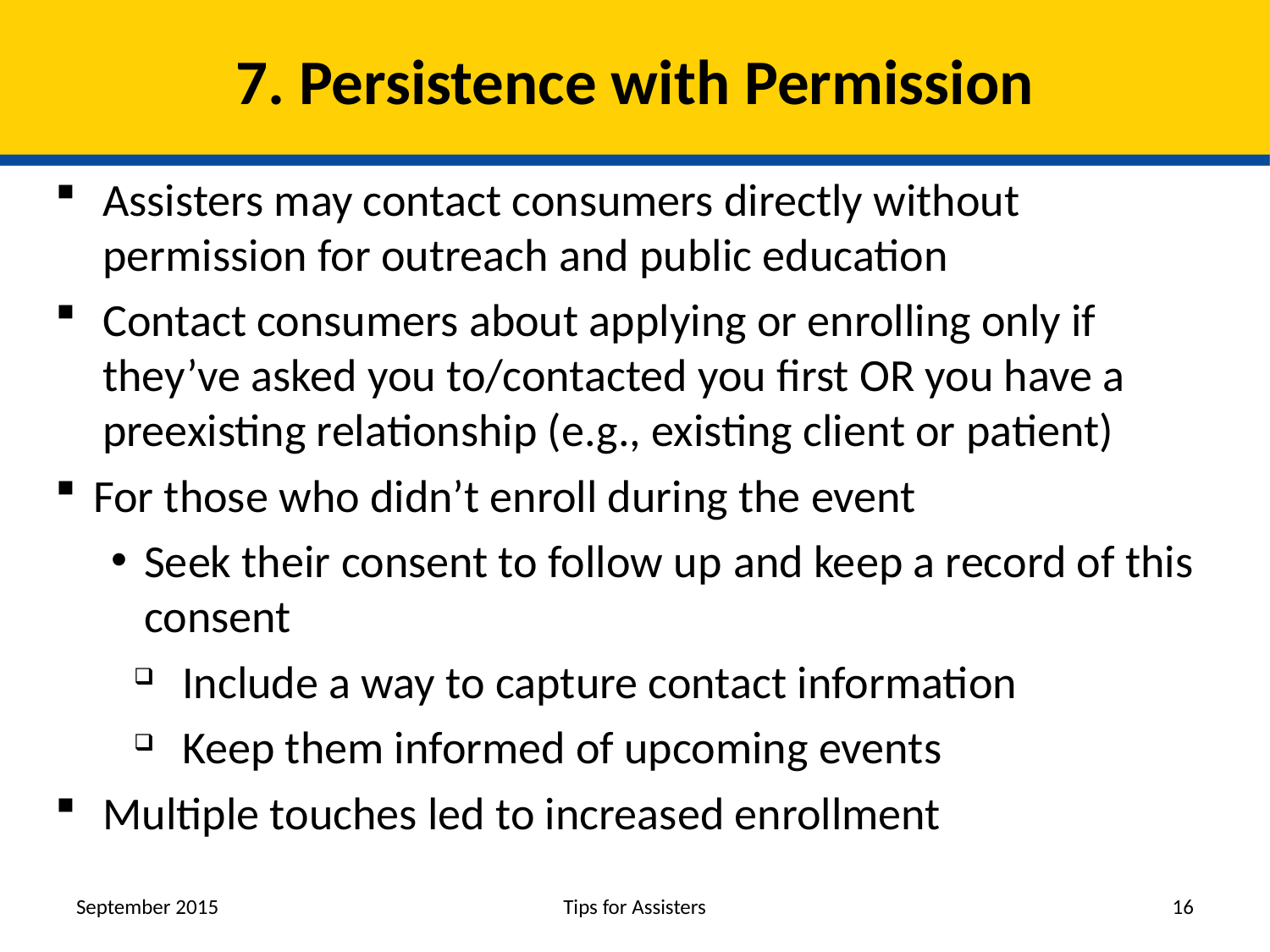

# 7. Persistence with Permission
Assisters may contact consumers directly without permission for outreach and public education
Contact consumers about applying or enrolling only if they’ve asked you to/contacted you first OR you have a preexisting relationship (e.g., existing client or patient)
For those who didn’t enroll during the event
Seek their consent to follow up and keep a record of this consent
Include a way to capture contact information
Keep them informed of upcoming events
Multiple touches led to increased enrollment
September 2015
Tips for Assisters
16